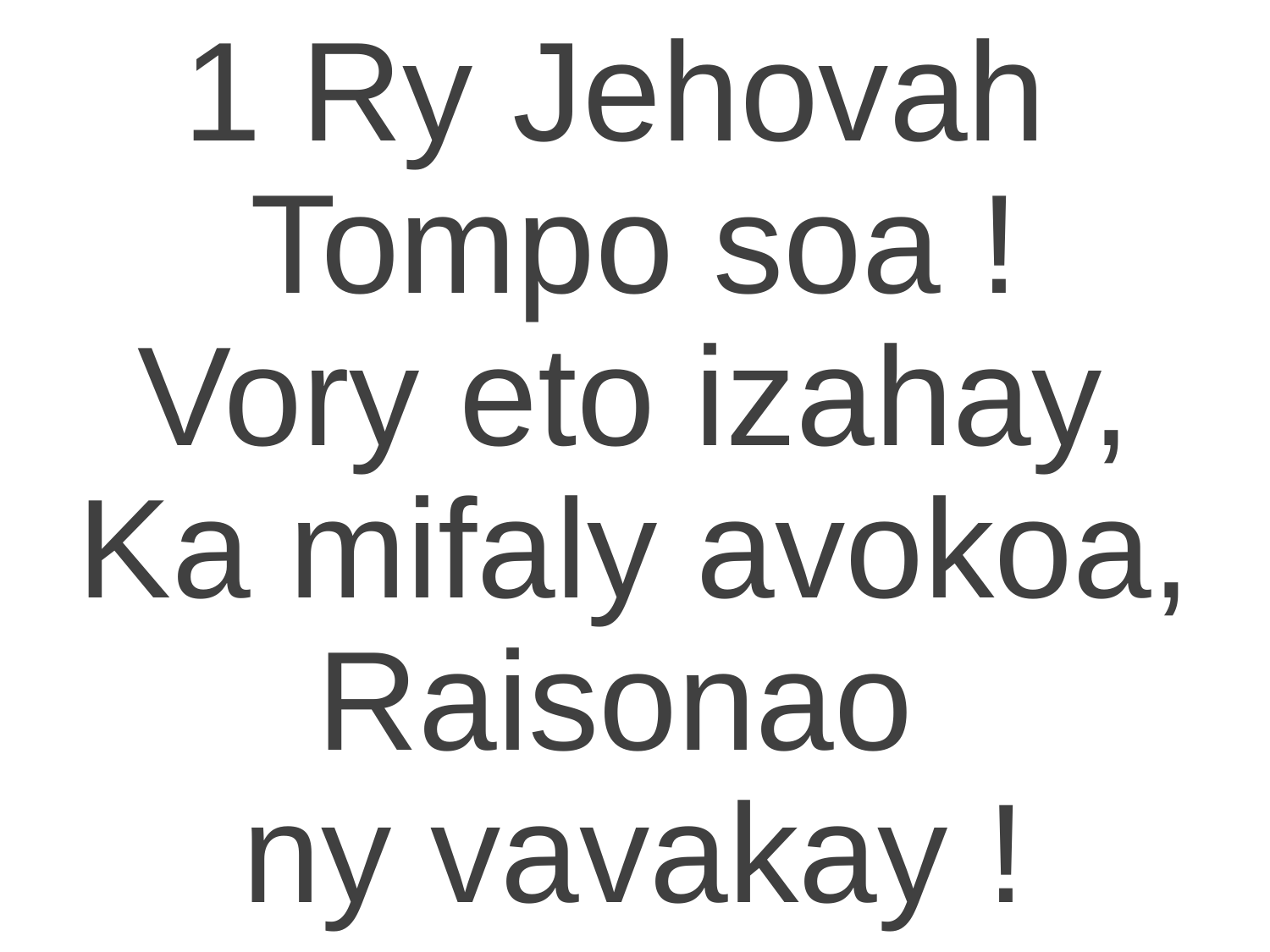

1 Ry Jehovah
Tompo soa !
Vory eto izahay,
Ka mifaly avokoa,
Raisonao
ny vavakay !